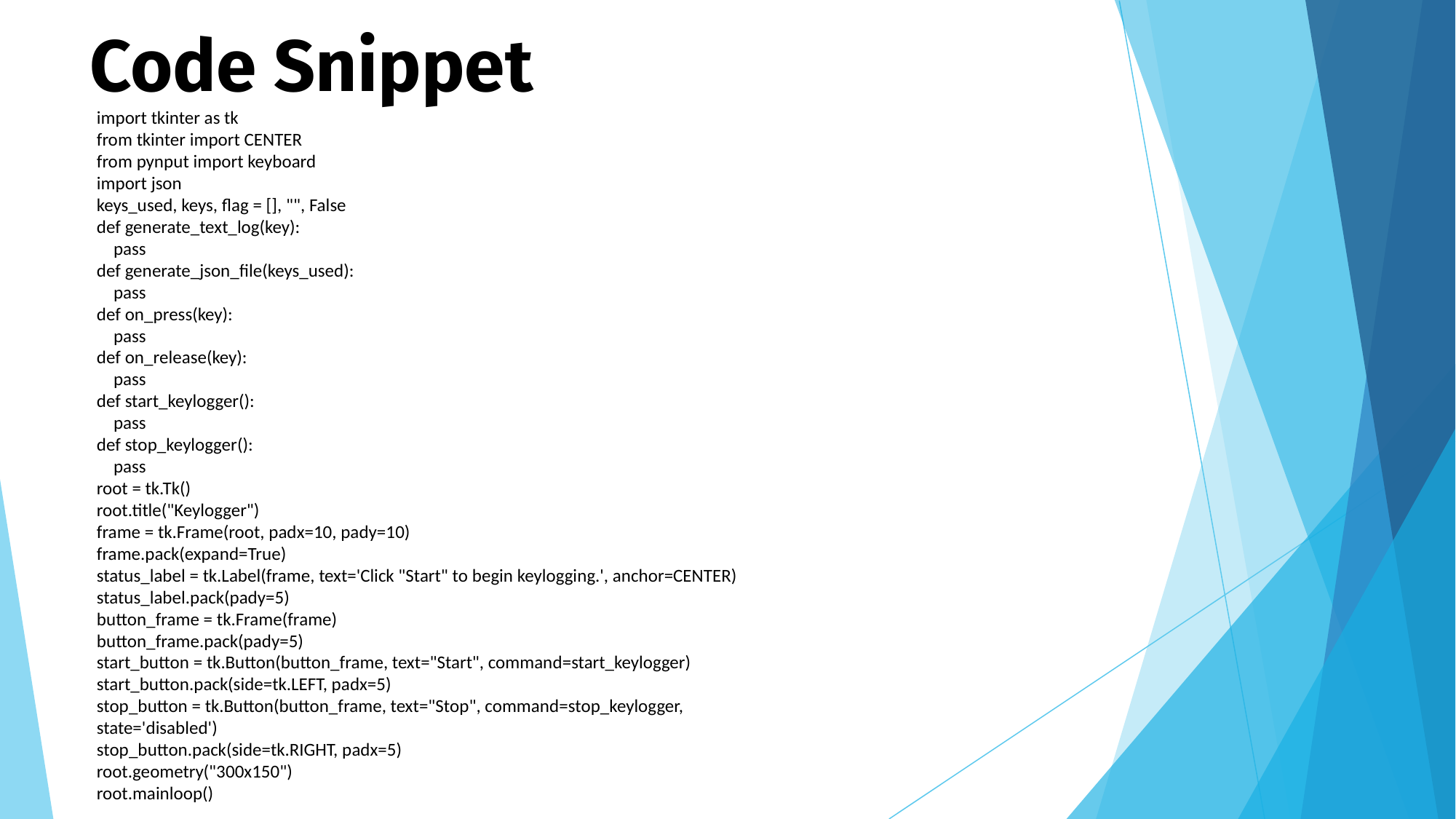

# Code Snippet
import tkinter as tk
from tkinter import CENTER
from pynput import keyboard
import json
keys_used, keys, flag = [], "", False
def generate_text_log(key):
    pass
def generate_json_file(keys_used):
    pass
def on_press(key):
    pass
def on_release(key):
    pass
def start_keylogger():
    pass
def stop_keylogger():
    pass
root = tk.Tk()
root.title("Keylogger")
frame = tk.Frame(root, padx=10, pady=10)
frame.pack(expand=True)
status_label = tk.Label(frame, text='Click "Start" to begin keylogging.', anchor=CENTER)
status_label.pack(pady=5)
button_frame = tk.Frame(frame)
button_frame.pack(pady=5)
start_button = tk.Button(button_frame, text="Start", command=start_keylogger)
start_button.pack(side=tk.LEFT, padx=5)
stop_button = tk.Button(button_frame, text="Stop", command=stop_keylogger, state='disabled')
stop_button.pack(side=tk.RIGHT, padx=5)
root.geometry("300x150")
root.mainloop()